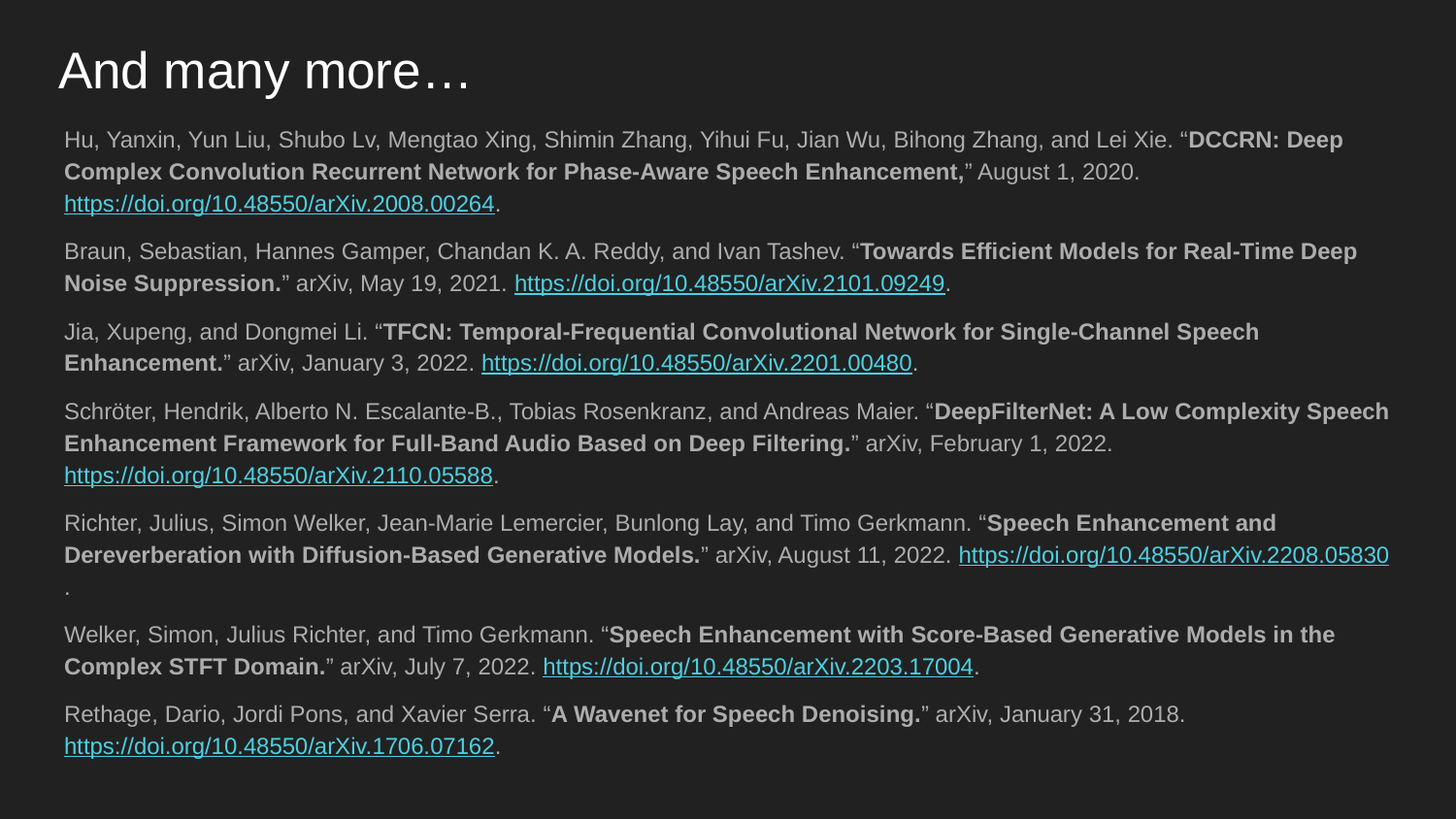

# And many more…
Hu, Yanxin, Yun Liu, Shubo Lv, Mengtao Xing, Shimin Zhang, Yihui Fu, Jian Wu, Bihong Zhang, and Lei Xie. “DCCRN: Deep Complex Convolution Recurrent Network for Phase-Aware Speech Enhancement,” August 1, 2020. https://doi.org/10.48550/arXiv.2008.00264.
Braun, Sebastian, Hannes Gamper, Chandan K. A. Reddy, and Ivan Tashev. “Towards Efficient Models for Real-Time Deep Noise Suppression.” arXiv, May 19, 2021. https://doi.org/10.48550/arXiv.2101.09249.
Jia, Xupeng, and Dongmei Li. “TFCN: Temporal-Frequential Convolutional Network for Single-Channel Speech Enhancement.” arXiv, January 3, 2022. https://doi.org/10.48550/arXiv.2201.00480.
Schröter, Hendrik, Alberto N. Escalante-B., Tobias Rosenkranz, and Andreas Maier. “DeepFilterNet: A Low Complexity Speech Enhancement Framework for Full-Band Audio Based on Deep Filtering.” arXiv, February 1, 2022. https://doi.org/10.48550/arXiv.2110.05588.
Richter, Julius, Simon Welker, Jean-Marie Lemercier, Bunlong Lay, and Timo Gerkmann. “Speech Enhancement and Dereverberation with Diffusion-Based Generative Models.” arXiv, August 11, 2022. https://doi.org/10.48550/arXiv.2208.05830.
Welker, Simon, Julius Richter, and Timo Gerkmann. “Speech Enhancement with Score-Based Generative Models in the Complex STFT Domain.” arXiv, July 7, 2022. https://doi.org/10.48550/arXiv.2203.17004.
Rethage, Dario, Jordi Pons, and Xavier Serra. “A Wavenet for Speech Denoising.” arXiv, January 31, 2018. https://doi.org/10.48550/arXiv.1706.07162.